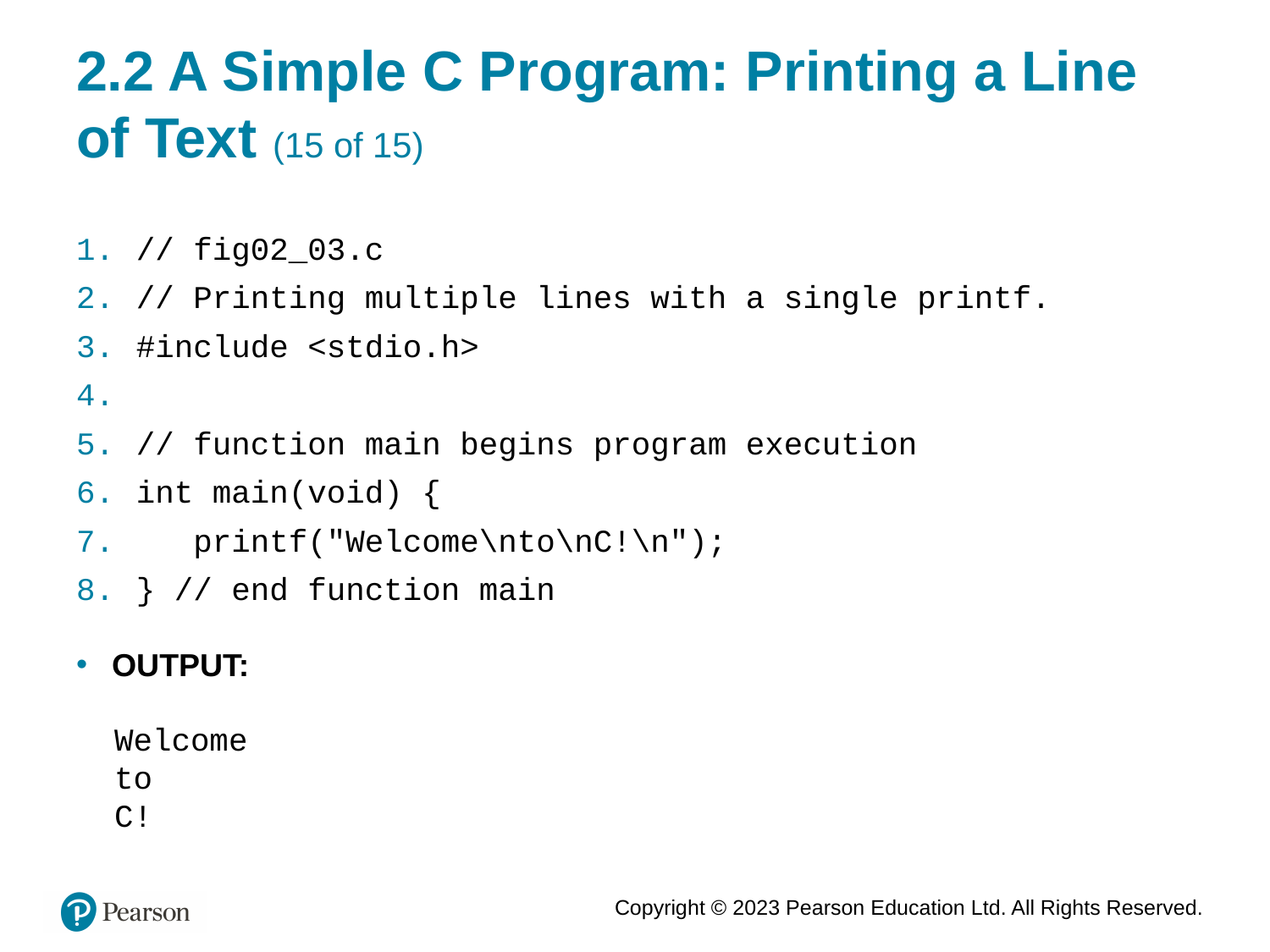

# 2.2 A Simple C Program: Printing a Line of Text (15 of 15)
// fig02_03.c
// Printing multiple lines with a single printf.
#include <stdio.h>

// function main begins program execution
int main(void) {
   printf("Welcome\nto\nC!\n");
} // end function main
OUTPUT:
Welcome
to
C!